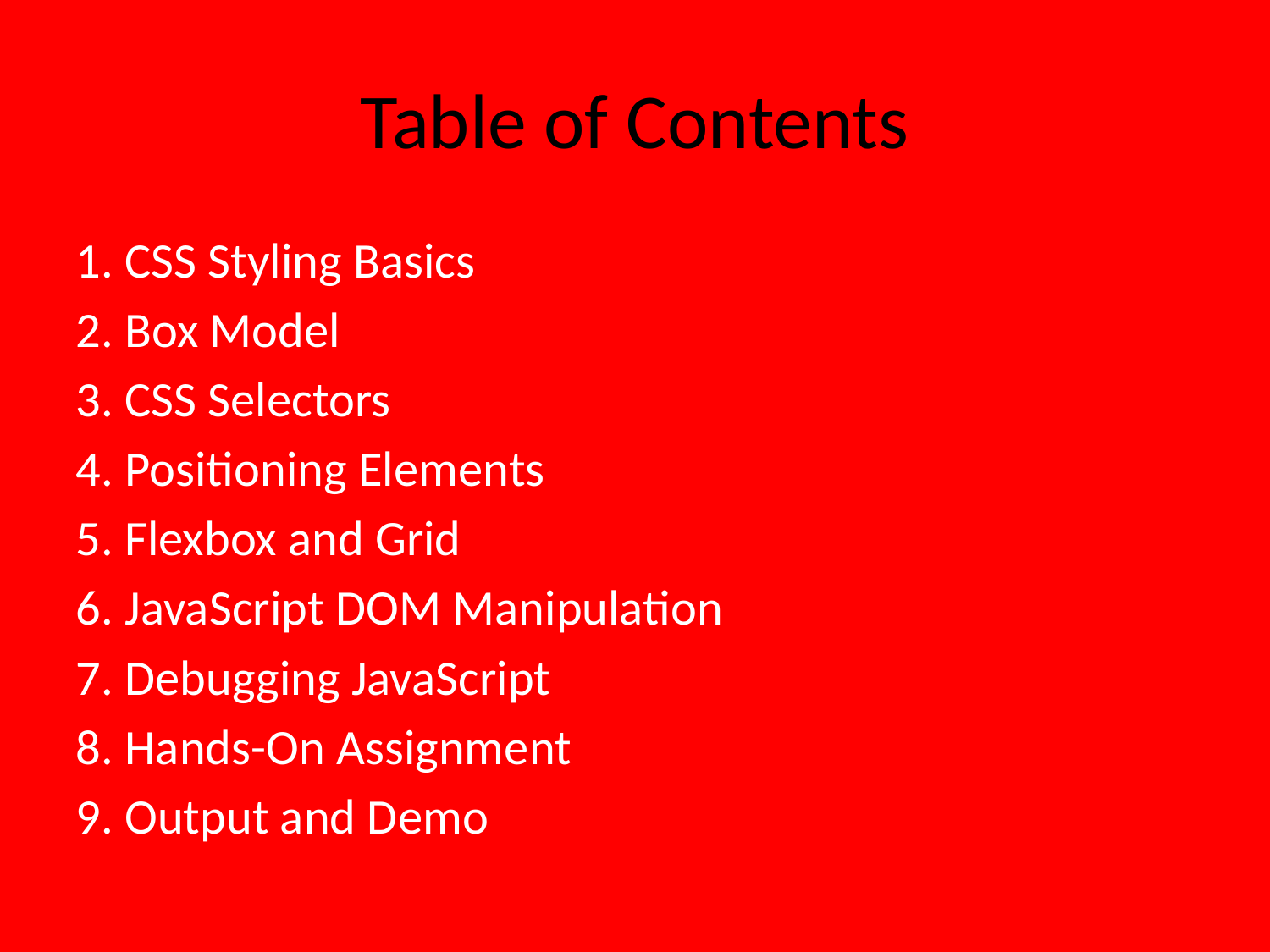

# Table of Contents
1. CSS Styling Basics
2. Box Model
3. CSS Selectors
4. Positioning Elements
5. Flexbox and Grid
6. JavaScript DOM Manipulation
7. Debugging JavaScript
8. Hands-On Assignment
9. Output and Demo